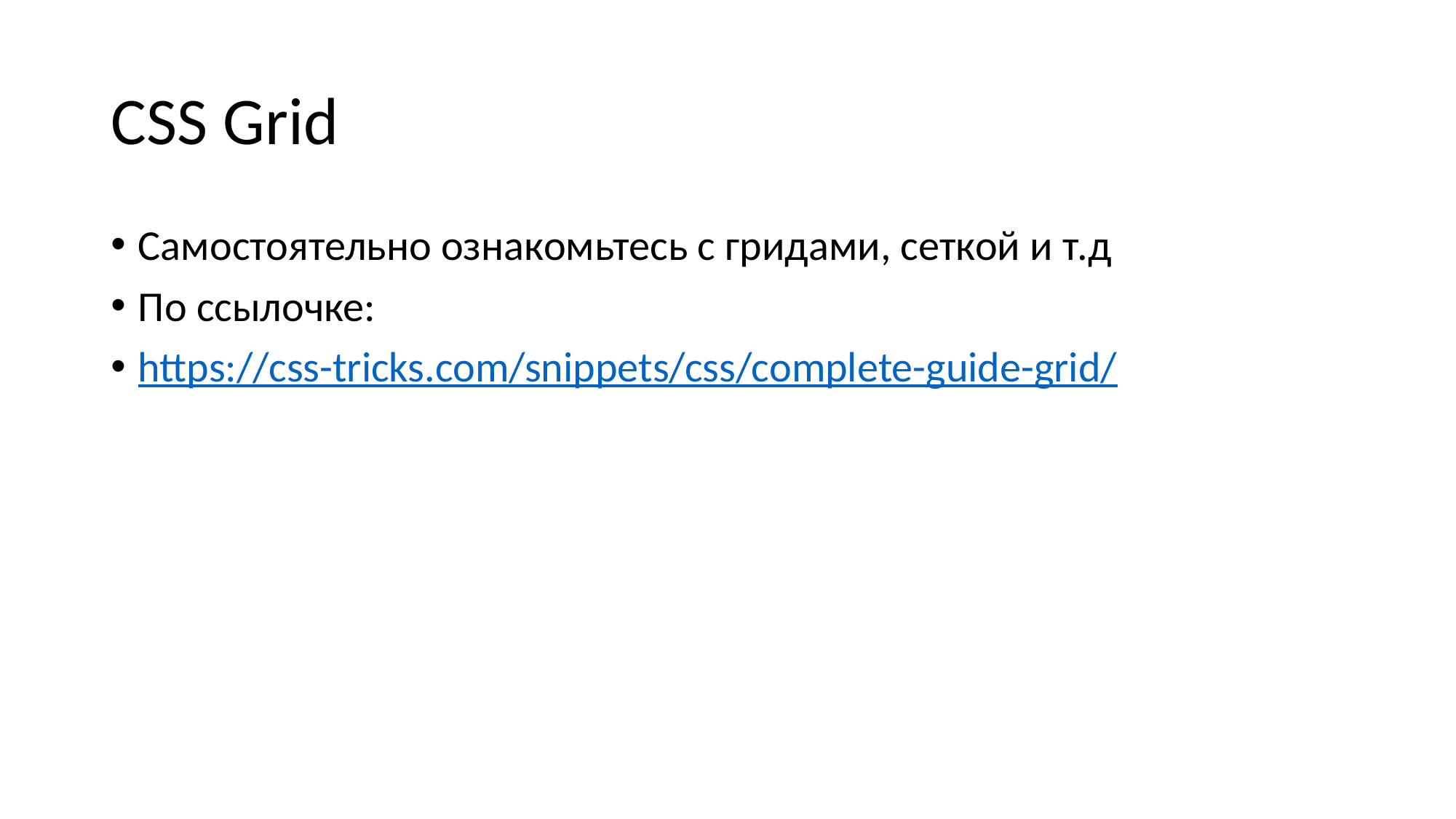

# CSS Grid
Самостоятельно ознакомьтесь с гридами, сеткой и т.д
По ссылочке:
https://css-tricks.com/snippets/css/complete-guide-grid/